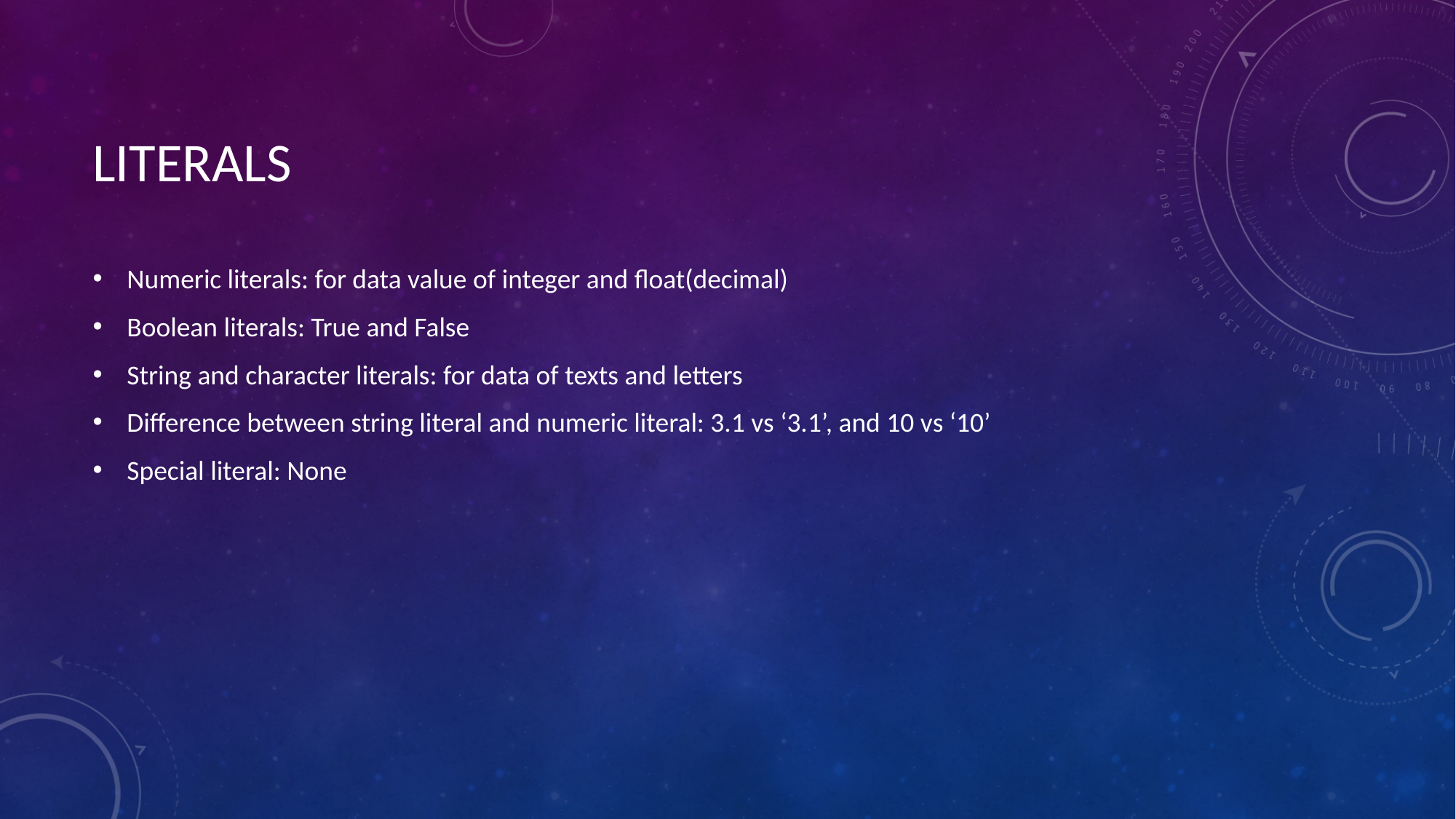

# Literals
Numeric literals: for data value of integer and float(decimal)
Boolean literals: True and False
String and character literals: for data of texts and letters
Difference between string literal and numeric literal: 3.1 vs ‘3.1’, and 10 vs ‘10’
Special literal: None